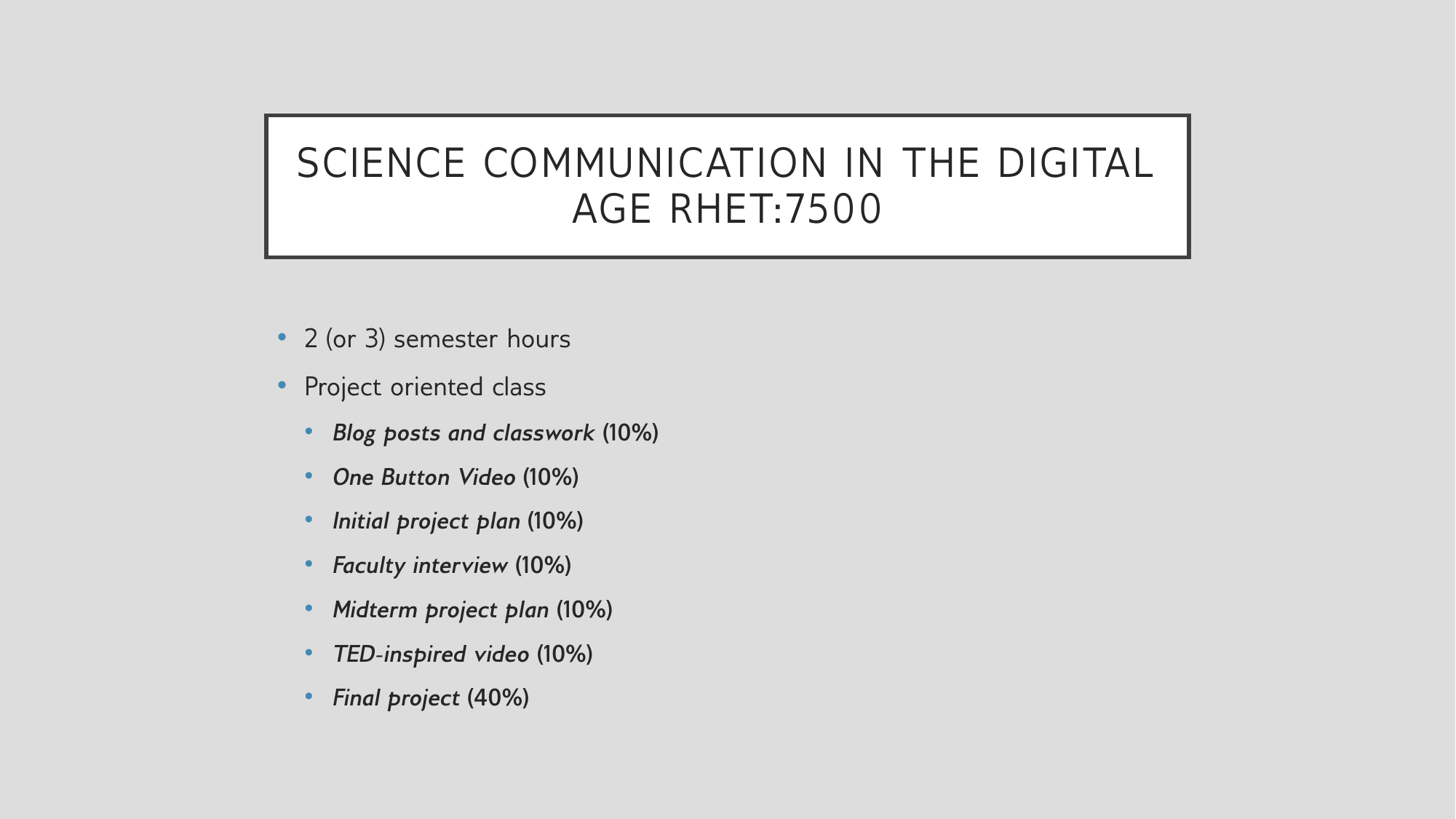

# Science communication in the digital Age RHET:7500
2 (or 3) semester hours
Project oriented class
Blog posts and classwork (10%)
One Button Video (10%)
Initial project plan (10%)
Faculty interview (10%)
Midterm project plan (10%)
TED-inspired video (10%)
Final project (40%)